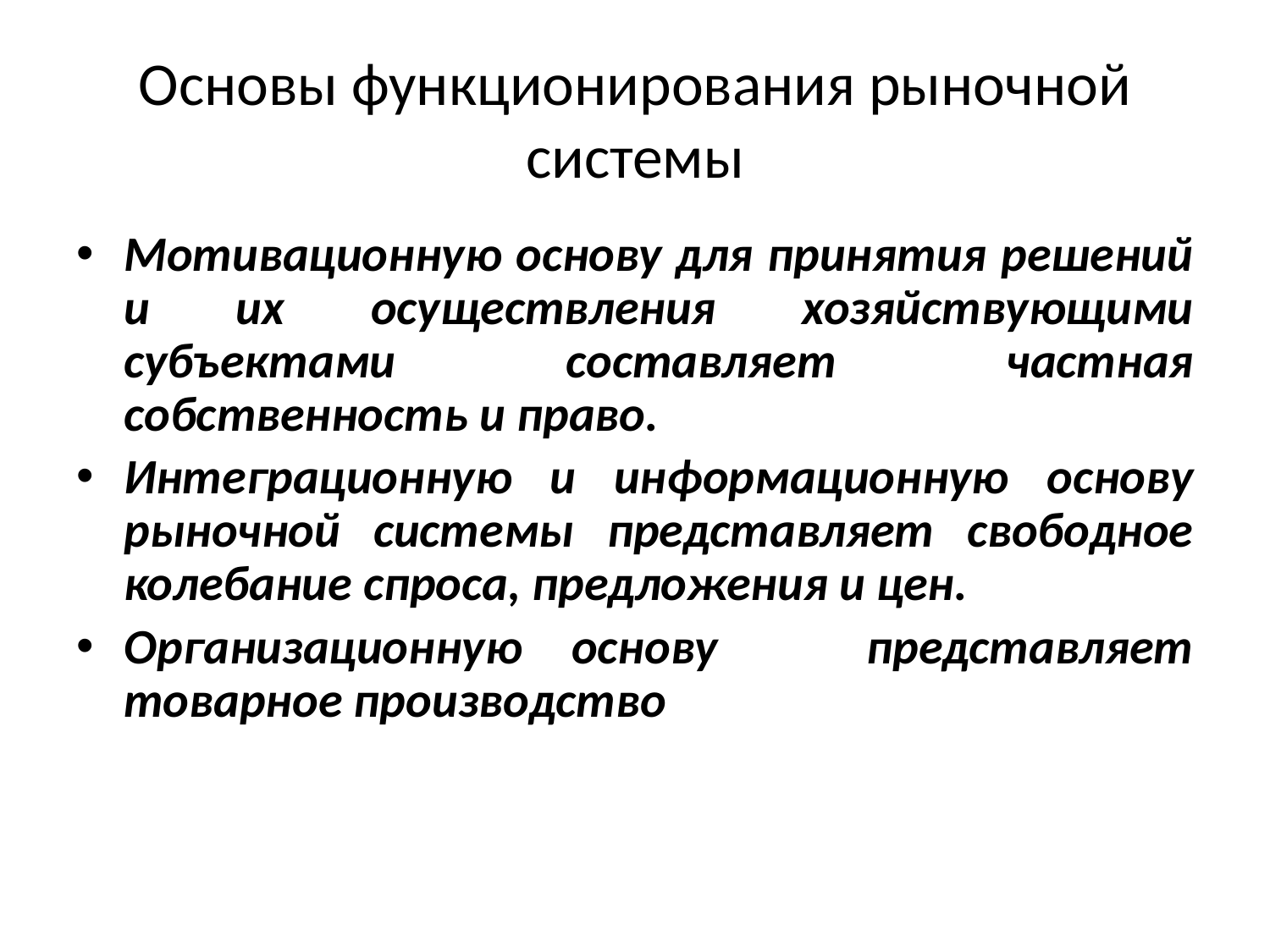

# Основы функционирования рыночной системы
Мотивационную основу для принятия решений и их осуществления хозяйствующими субъектами составляет частная собственность и право.
Интеграционную и информационную основу рыночной системы представляет свободное колебание спроса, предложения и цен.
Организационную основу   представляет товарное производство